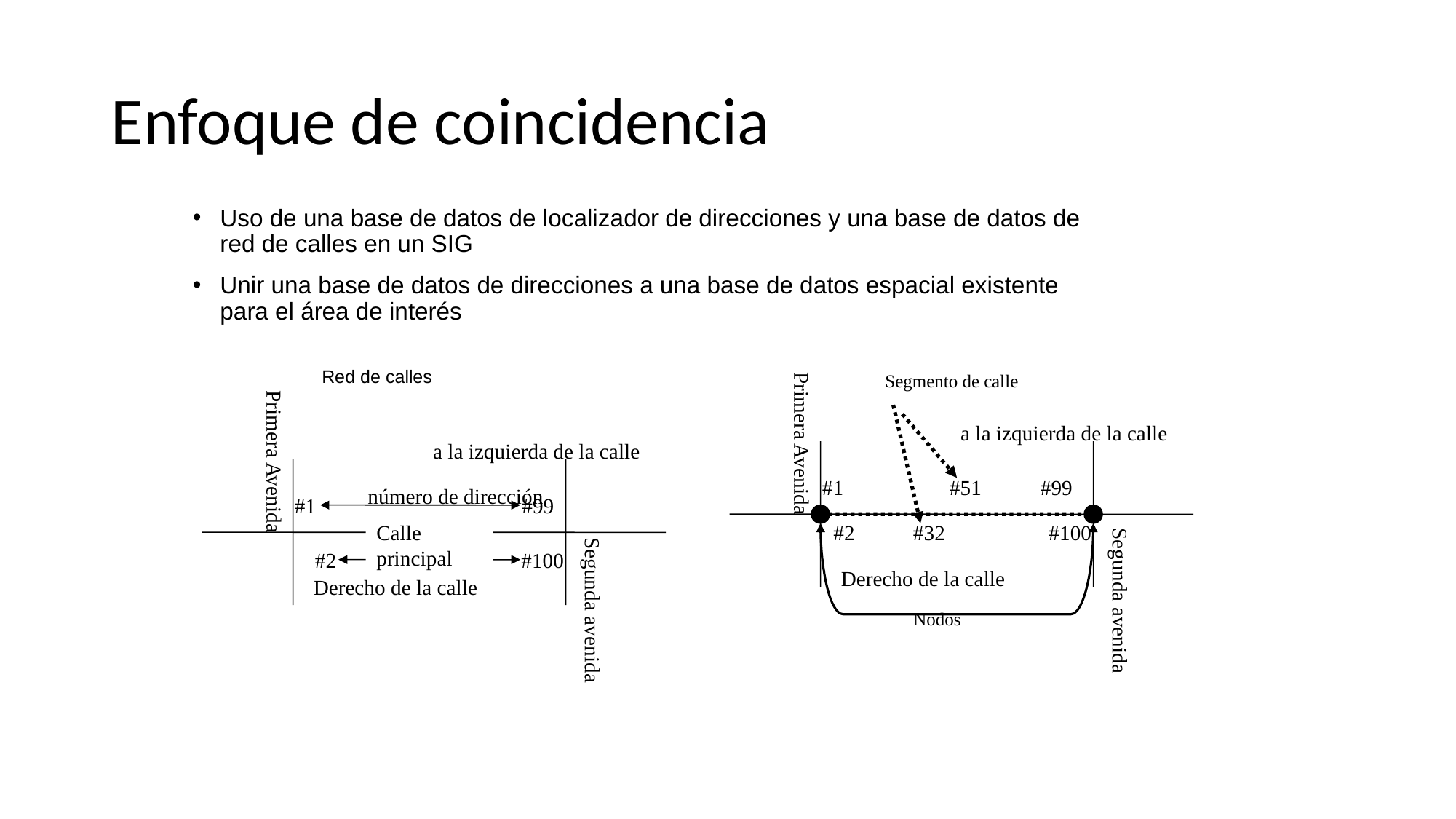

# Enfoque de coincidencia
Uso de una base de datos de localizador de direcciones y una base de datos de red de calles en un SIG
Unir una base de datos de direcciones a una base de datos espacial existente para el área de interés
Red de calles
Segmento de calle

a la izquierda de la calle
Primera Avenida

a la izquierda de la calle

Primera Avenida

#1
#51
#99
número de dirección
#1
#99

#2
#32
#100

Calle principal

#2
#100

Derecho de la calle
Derecho de la calle
Segunda avenida
Segunda avenida
Nodos